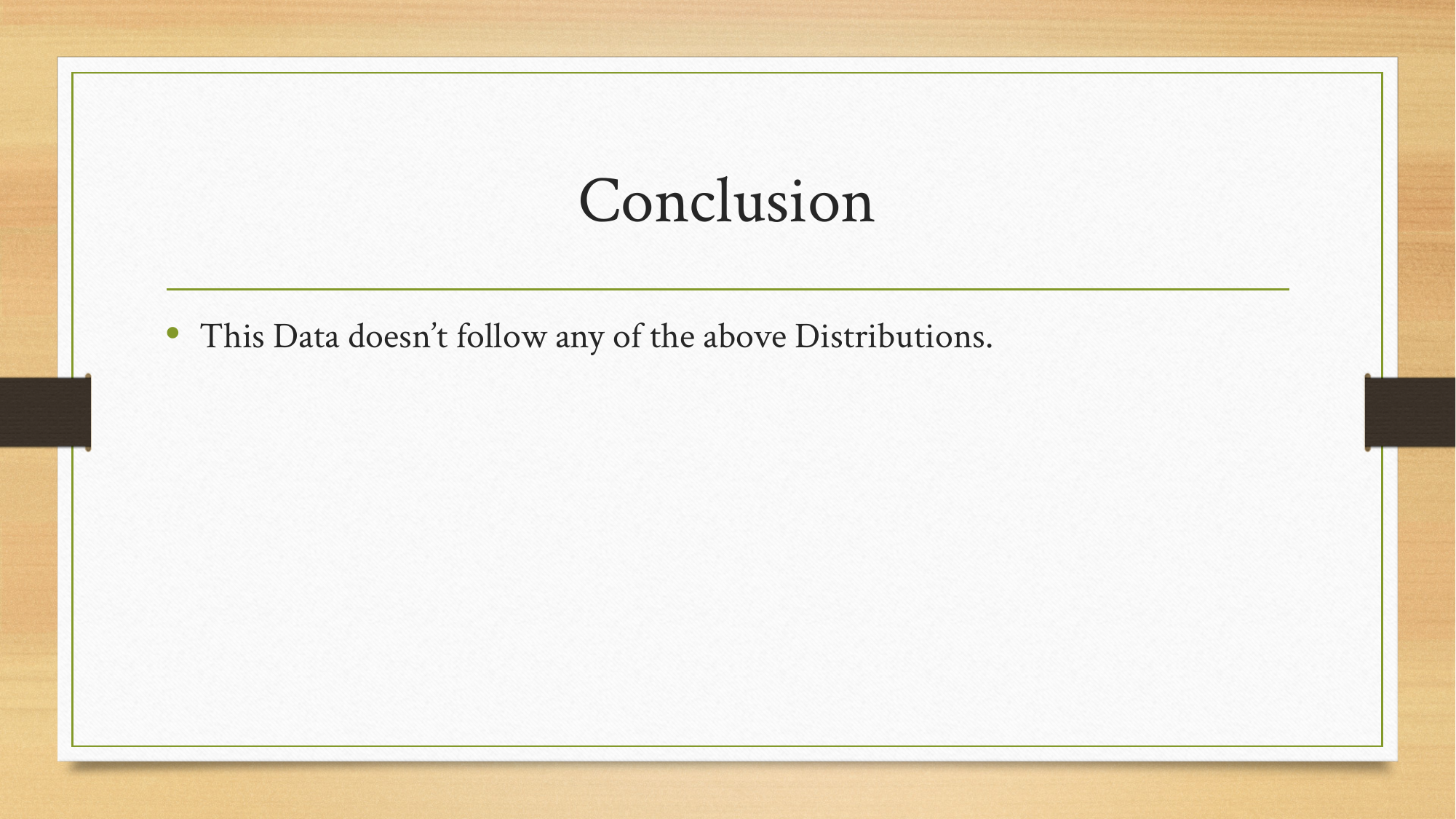

# Conclusion
This Data doesn’t follow any of the above Distributions.